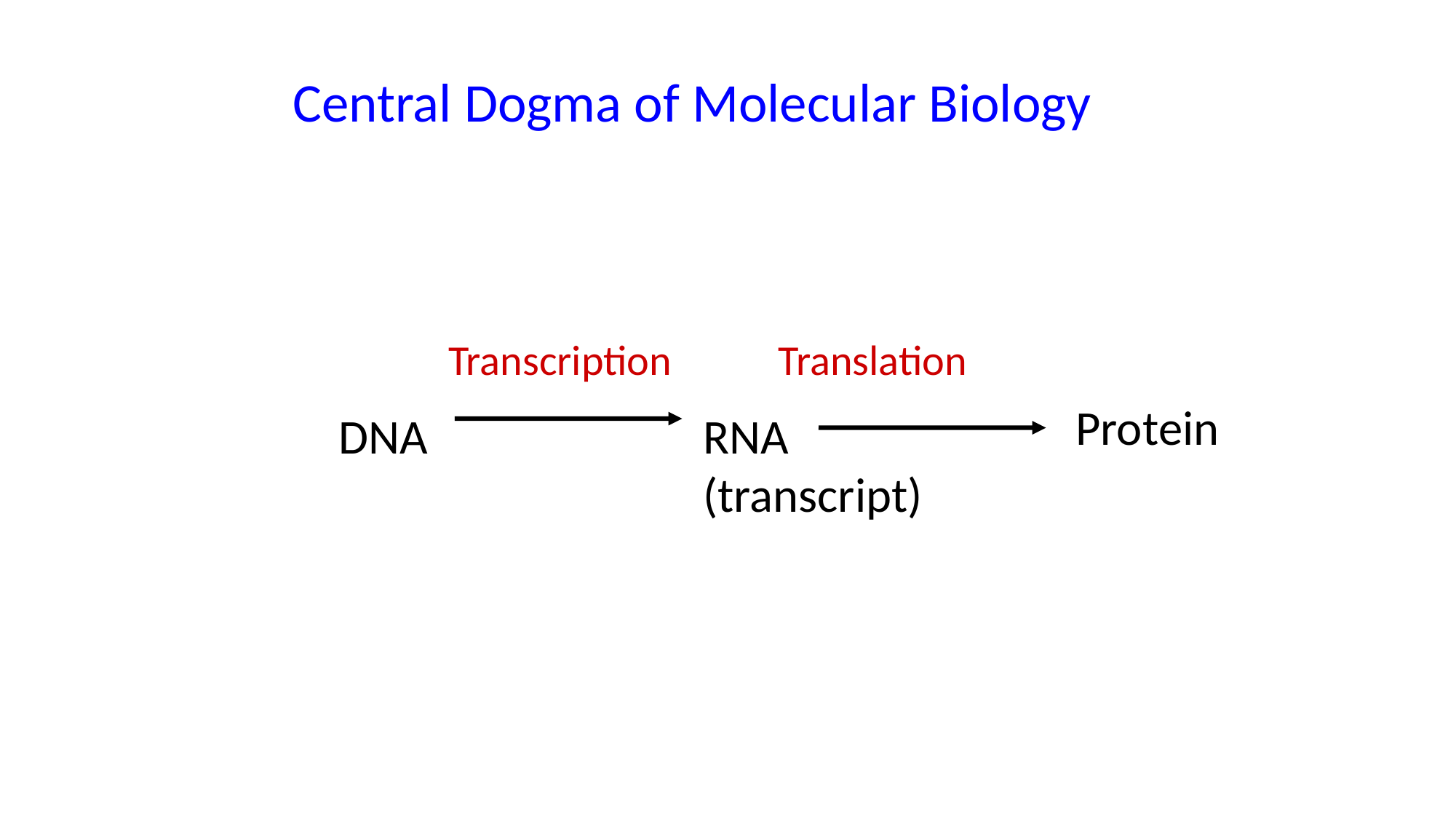

# Central Dogma of Molecular Biology
             Transcription             Translation
Protein
DNA
RNA
(transcript)